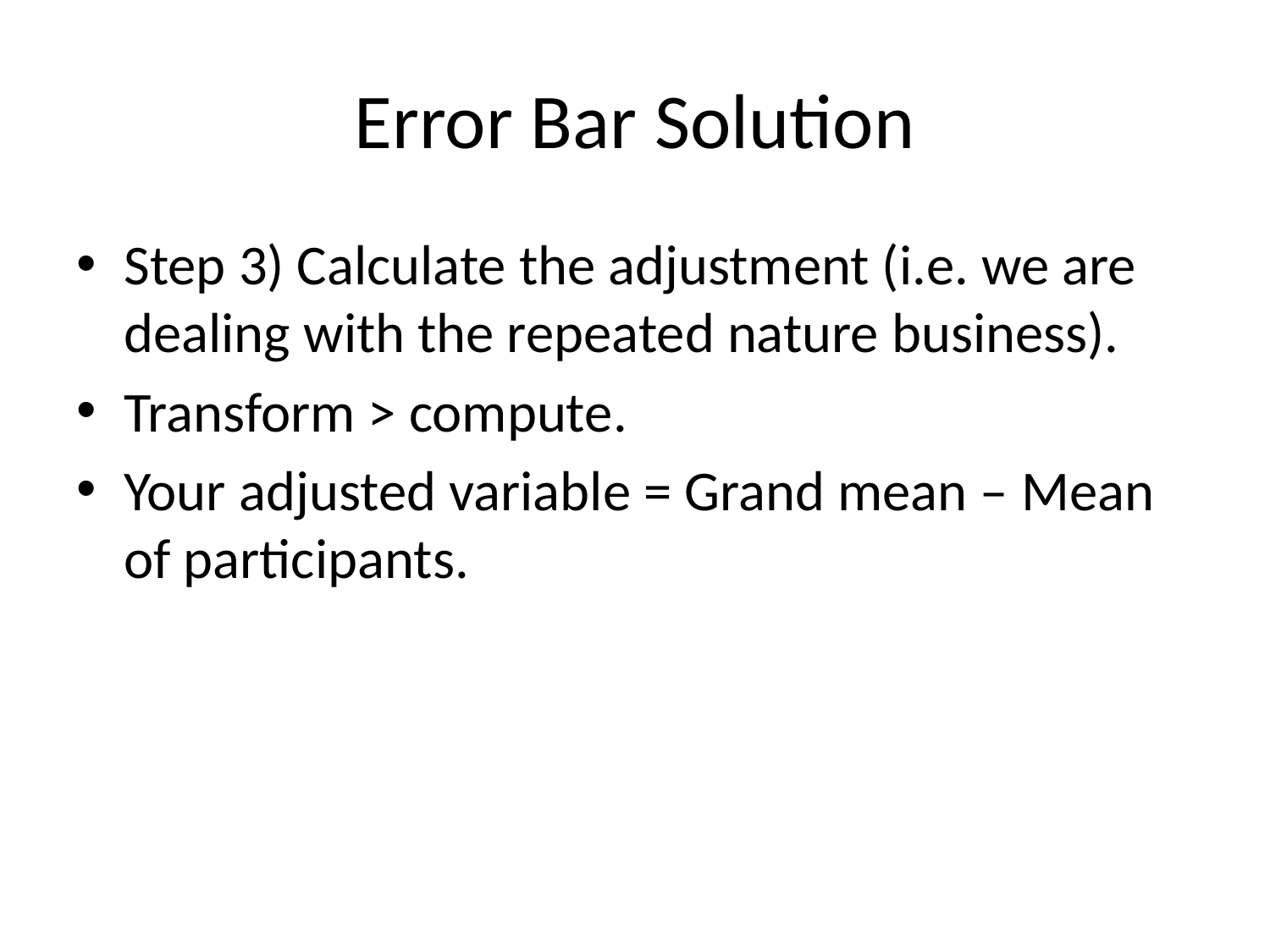

# Error Bar Solution
Step 3) Calculate the adjustment (i.e. we are dealing with the repeated nature business).
Transform > compute.
Your adjusted variable = Grand mean – Mean of participants.